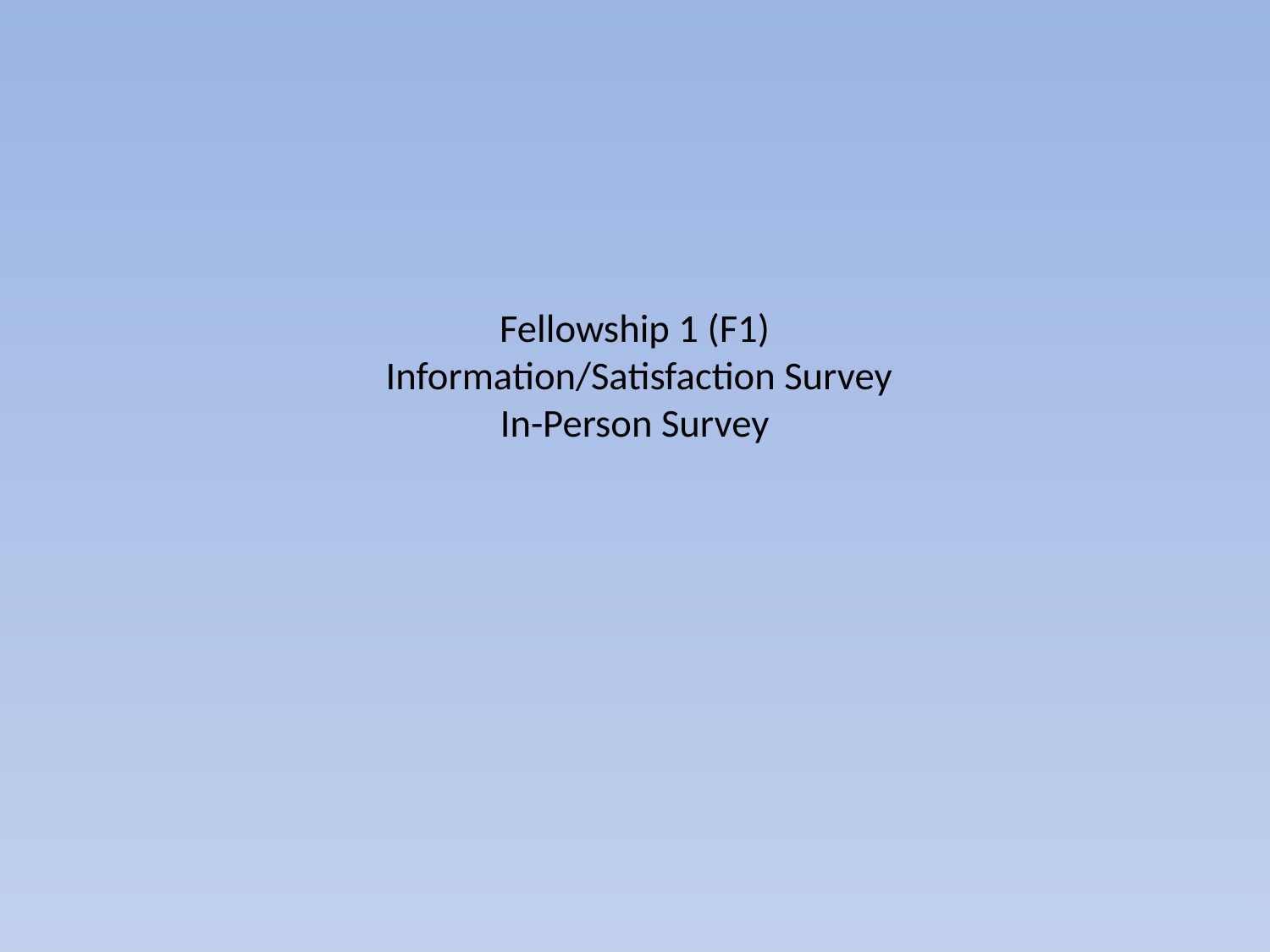

# Fellowship 1 (F1) Information/Satisfaction Survey In-Person Survey